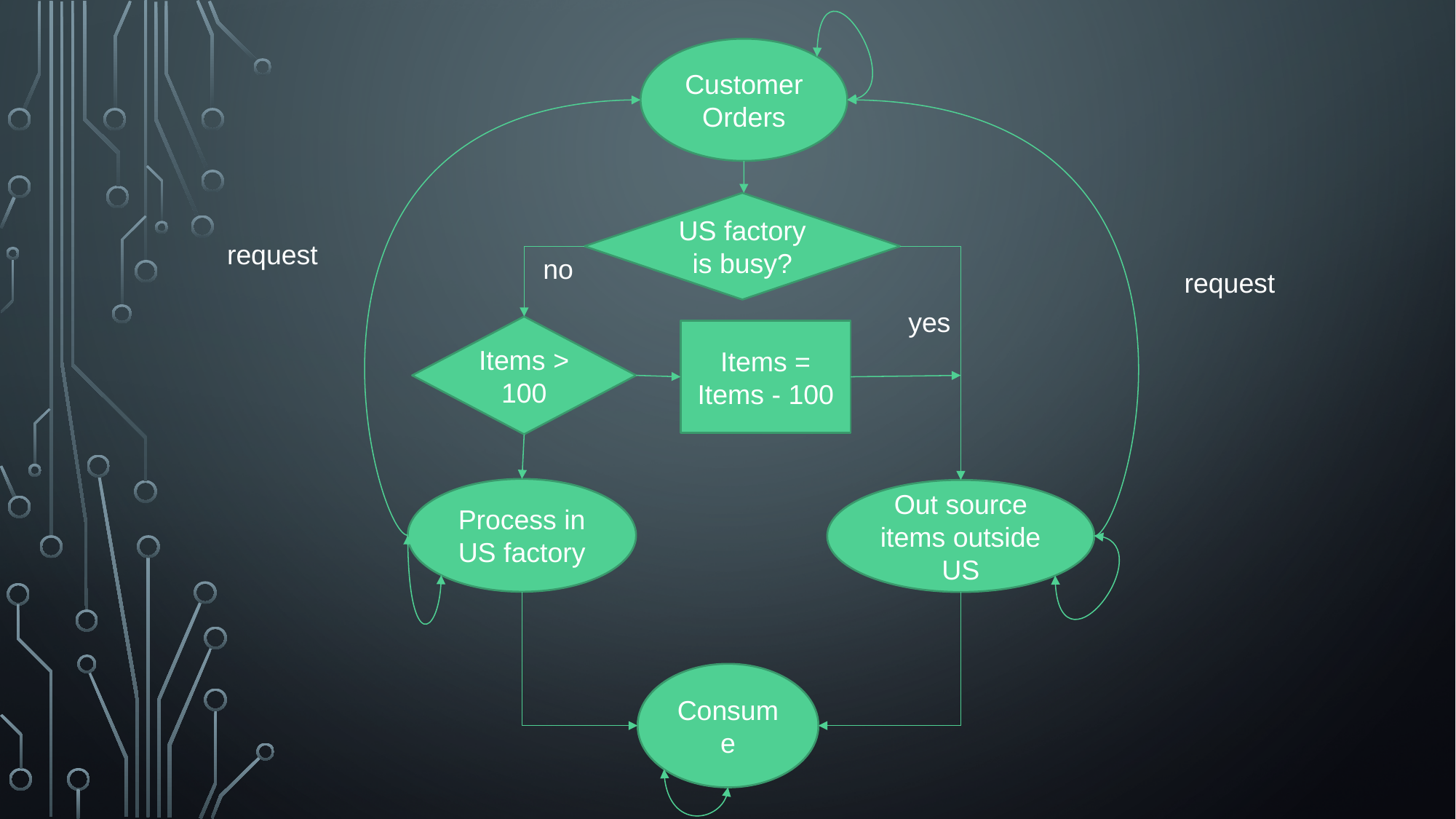

Customer Orders
US factory is busy?
request
no
request
yes
Items > 100
Items = Items - 100
Process in US factory
Out source items outside US
Consume